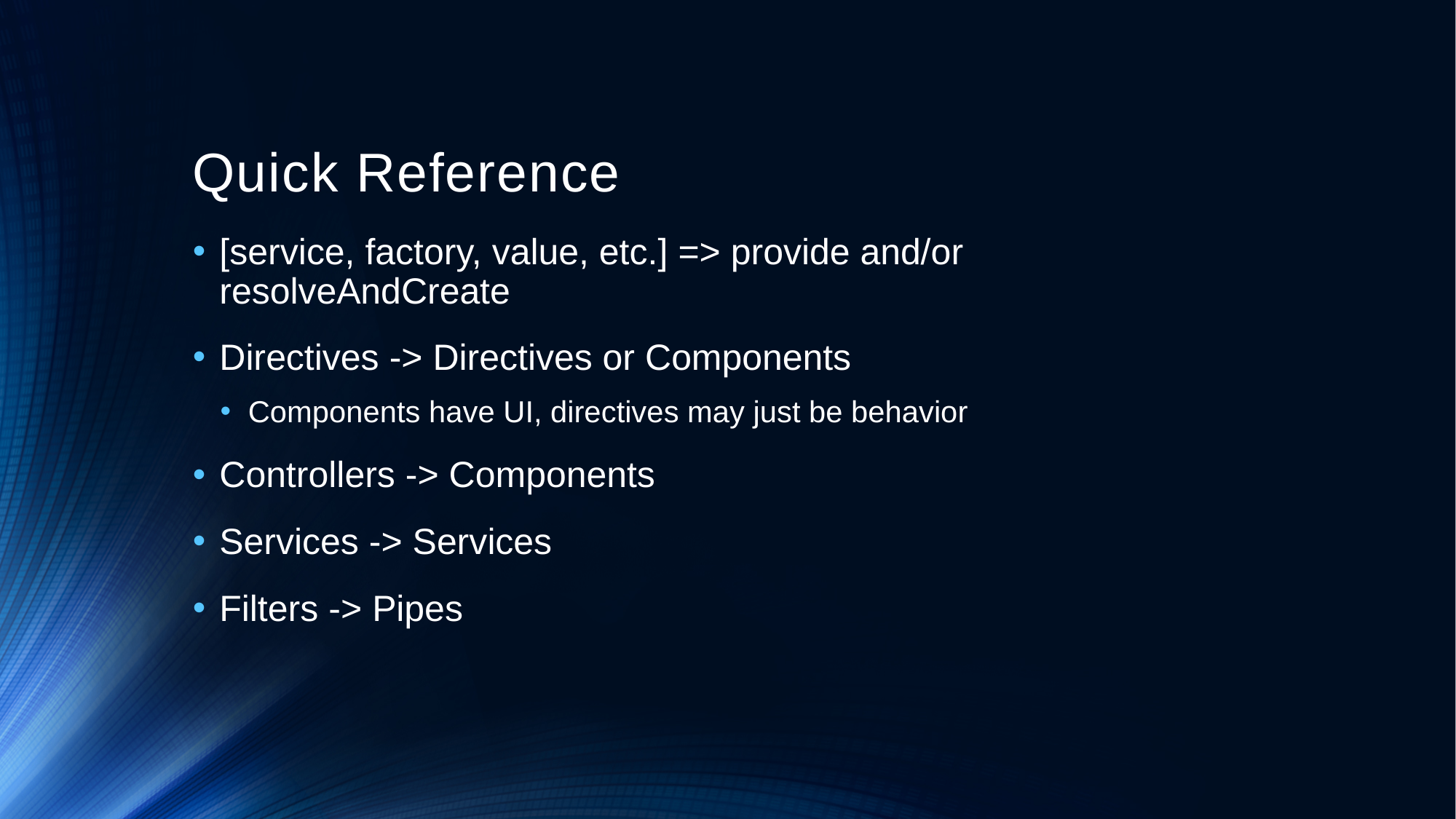

# Quick Reference
[service, factory, value, etc.] => provide and/or resolveAndCreate
Directives -> Directives or Components
Components have UI, directives may just be behavior
Controllers -> Components
Services -> Services
Filters -> Pipes